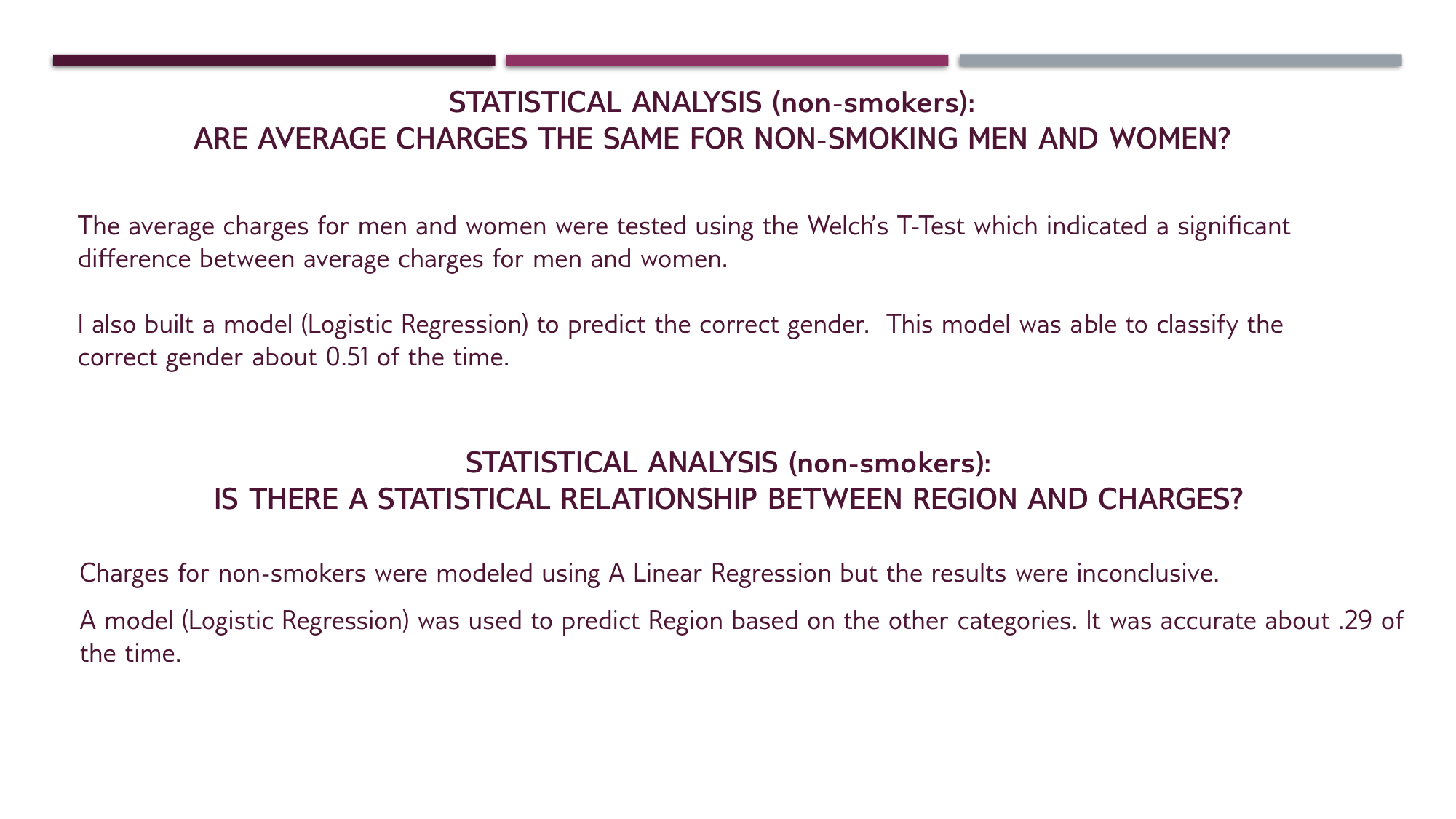

STATISTICAL ANALYSIS (non-smokers):
ARE AVERAGE CHARGES THE SAME FOR NON-SMOKING MEN AND WOMEN?
The average charges for men and women were tested using the Welch’s T-Test which indicated a significant difference between average charges for men and women.

I also built a model (Logistic Regression) to predict the correct gender.  This model was able to classify the correct gender about 0.51 of the time.
STATISTICAL ANALYSIS (non-smokers):
IS THERE A STATISTICAL RELATIONSHIP BETWEEN REGION AND CHARGES?
Charges for non-smokers were modeled using A Linear Regression but the results were inconclusive.
A model (Logistic Regression) was used to predict Region based on the other categories. It was accurate about .29 of the time.